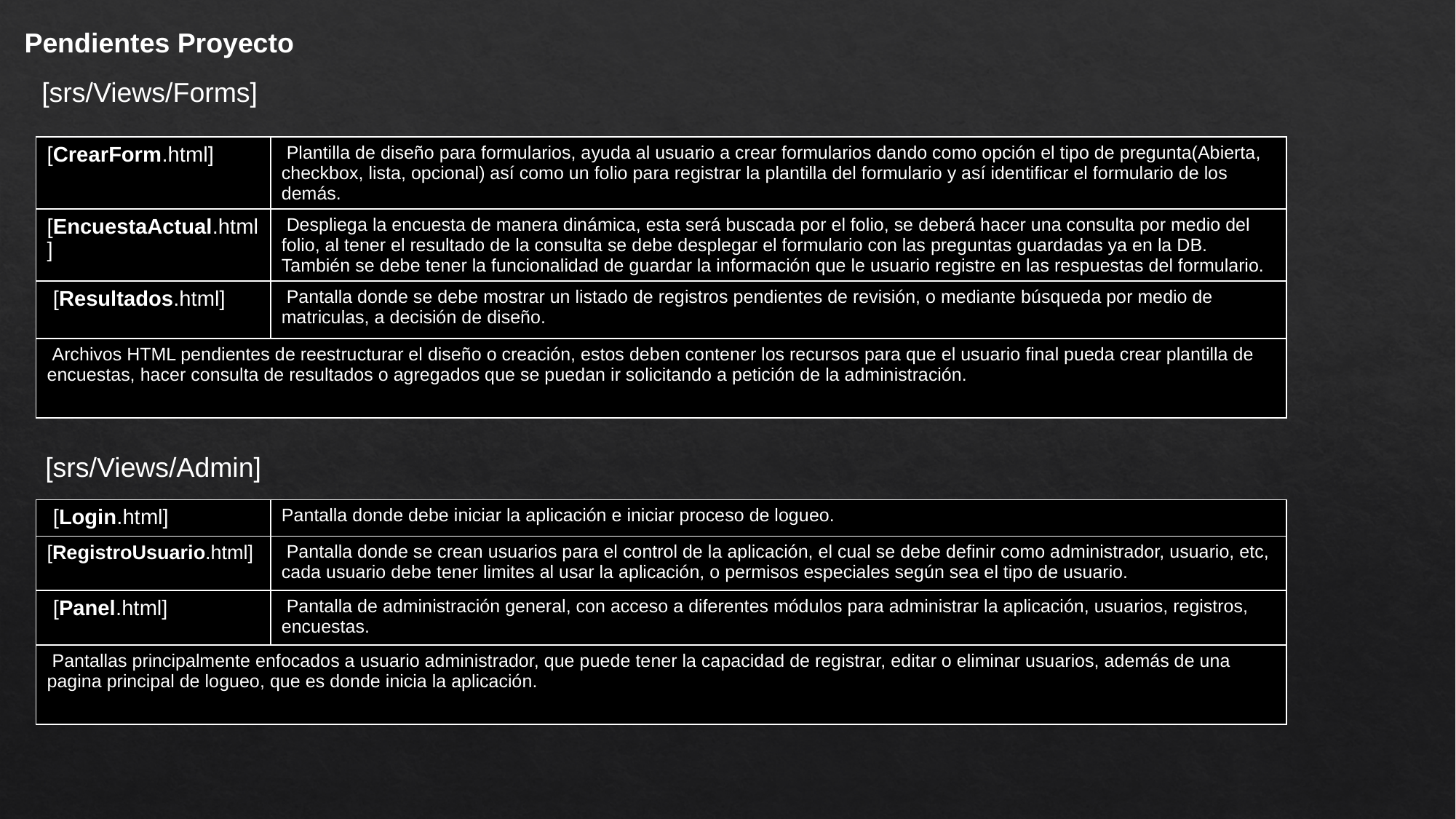

Pendientes Proyecto
[srs/Views/Forms]
| [CrearForm.html] | Plantilla de diseño para formularios, ayuda al usuario a crear formularios dando como opción el tipo de pregunta(Abierta, checkbox, lista, opcional) así como un folio para registrar la plantilla del formulario y así identificar el formulario de los demás. |
| --- | --- |
| [EncuestaActual.html] | Despliega la encuesta de manera dinámica, esta será buscada por el folio, se deberá hacer una consulta por medio del folio, al tener el resultado de la consulta se debe desplegar el formulario con las preguntas guardadas ya en la DB. También se debe tener la funcionalidad de guardar la información que le usuario registre en las respuestas del formulario. |
| [Resultados.html] | Pantalla donde se debe mostrar un listado de registros pendientes de revisión, o mediante búsqueda por medio de matriculas, a decisión de diseño. |
| Archivos HTML pendientes de reestructurar el diseño o creación, estos deben contener los recursos para que el usuario final pueda crear plantilla de encuestas, hacer consulta de resultados o agregados que se puedan ir solicitando a petición de la administración. |  |
[srs/Views/Admin]
| [Login.html] | Pantalla donde debe iniciar la aplicación e iniciar proceso de logueo. |
| --- | --- |
| [RegistroUsuario.html] | Pantalla donde se crean usuarios para el control de la aplicación, el cual se debe definir como administrador, usuario, etc, cada usuario debe tener limites al usar la aplicación, o permisos especiales según sea el tipo de usuario. |
| [Panel.html] | Pantalla de administración general, con acceso a diferentes módulos para administrar la aplicación, usuarios, registros, encuestas. |
| Pantallas principalmente enfocados a usuario administrador, que puede tener la capacidad de registrar, editar o eliminar usuarios, además de una pagina principal de logueo, que es donde inicia la aplicación. |  |